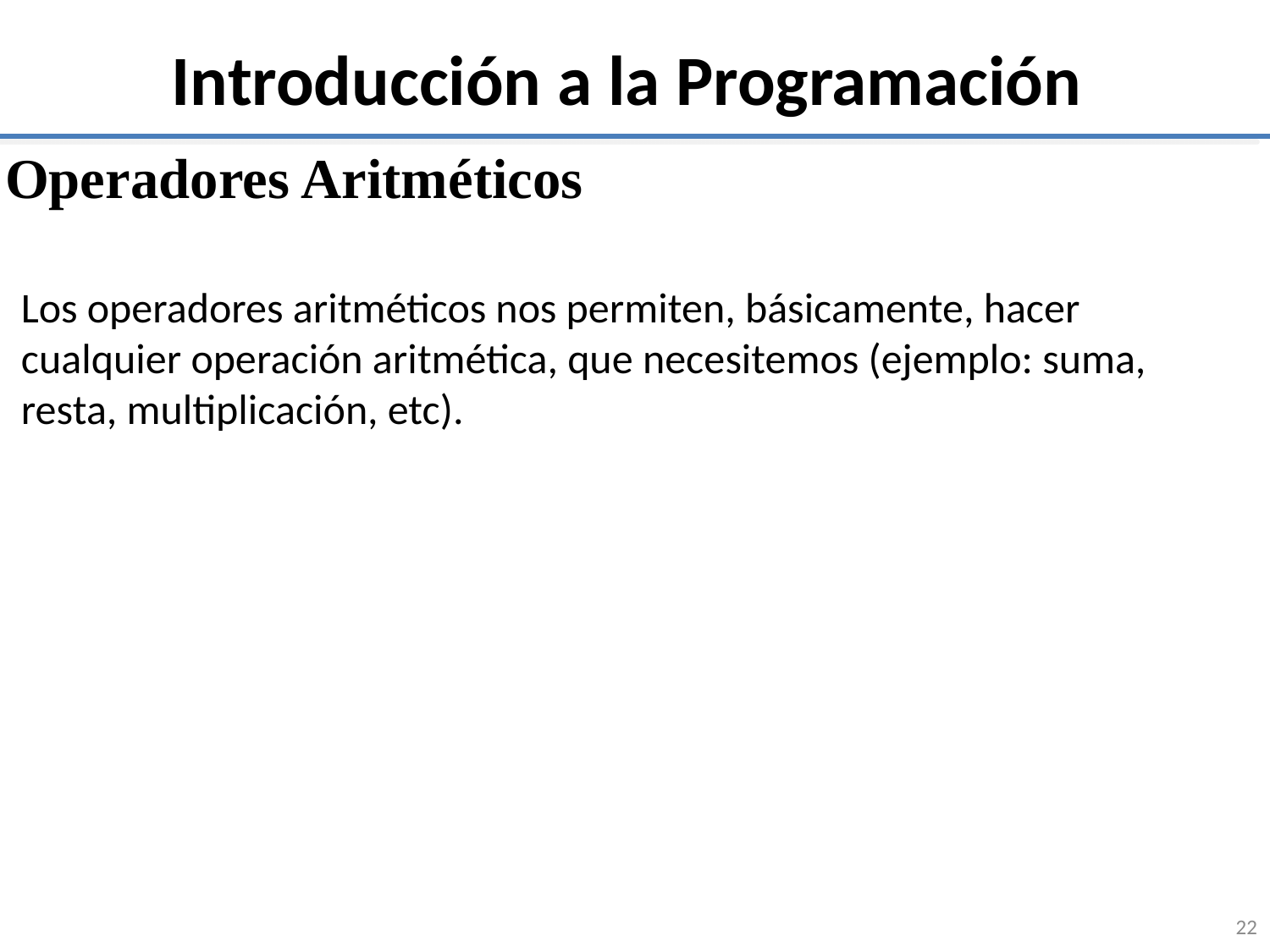

# Introducción a la Programación
Operadores Aritméticos
Los operadores aritméticos nos permiten, básicamente, hacer cualquier operación aritmética, que necesitemos (ejemplo: suma, resta, multiplicación, etc).
22